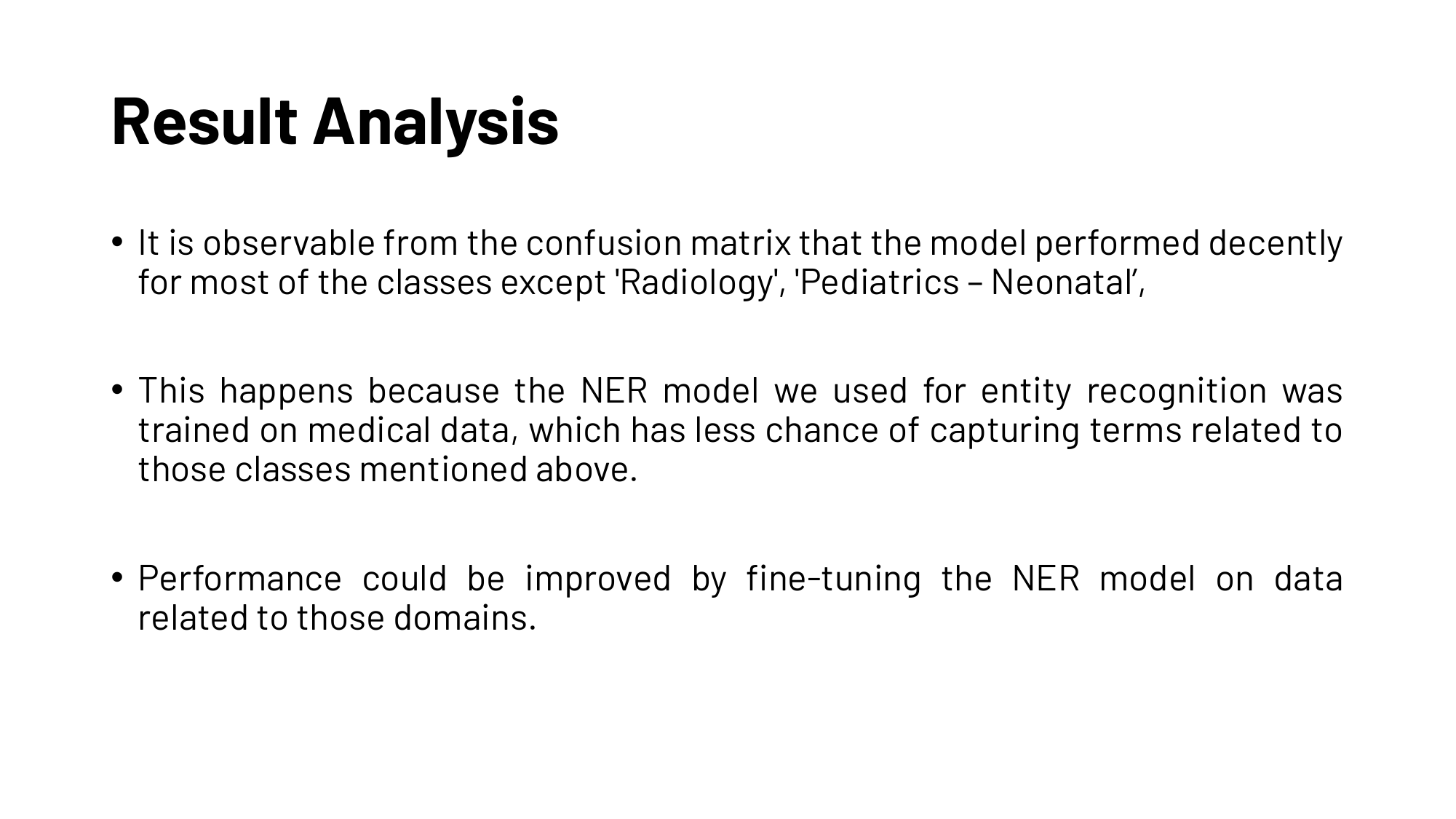

# Result Analysis
It is observable from the confusion matrix that the model performed decently for most of the classes except 'Radiology', 'Pediatrics – Neonatal’,

This happens because the NER model we used for entity recognition was trained on medical data, which has less chance of capturing terms related to those classes mentioned above.

Performance could be improved by fine-tuning the NER model on data related to those domains.